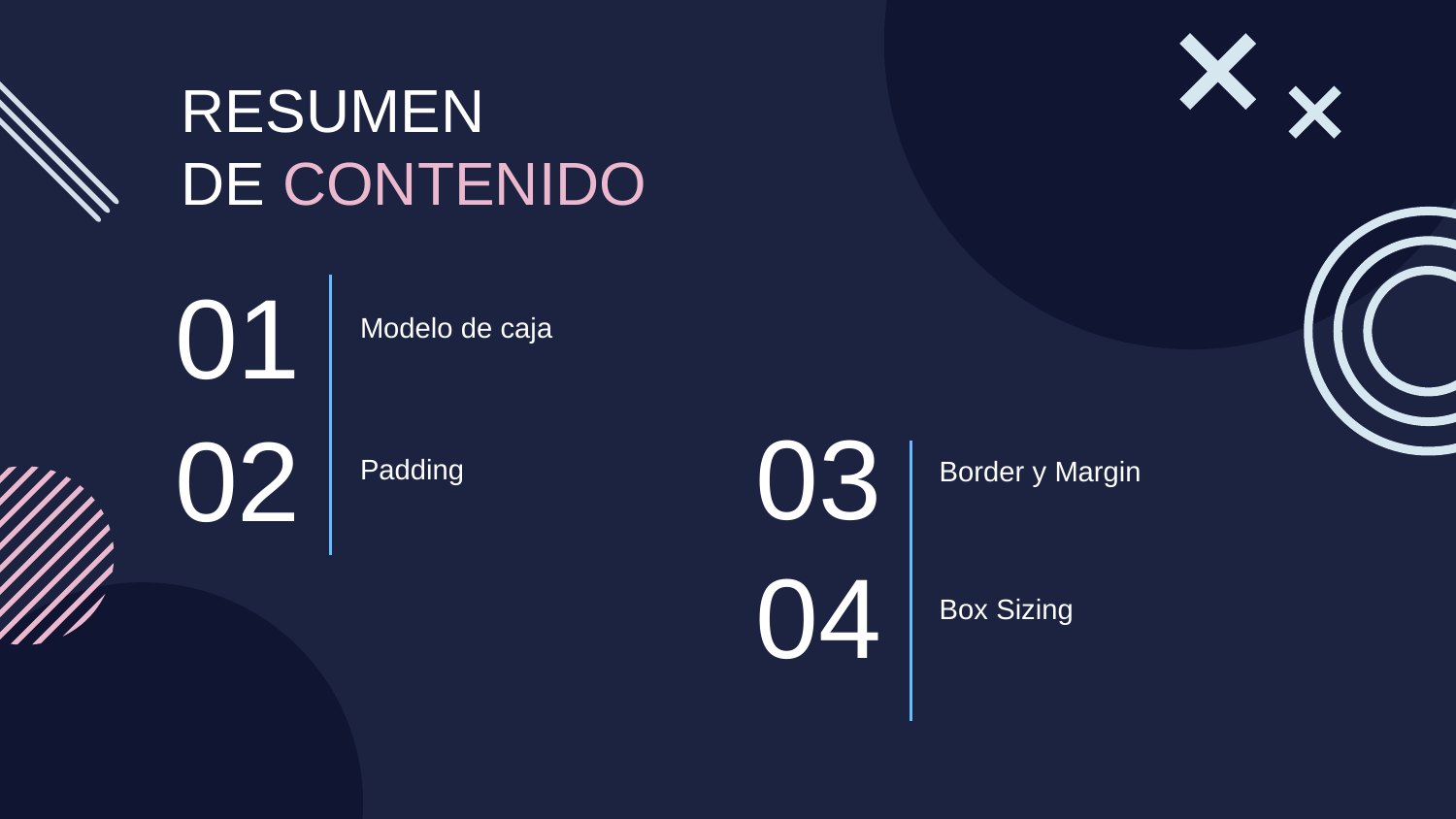

RESUMEN
DE CONTENIDO

Modelo de caja
# 01
Padding
Border y Margin
03
02

Box Sizing

04